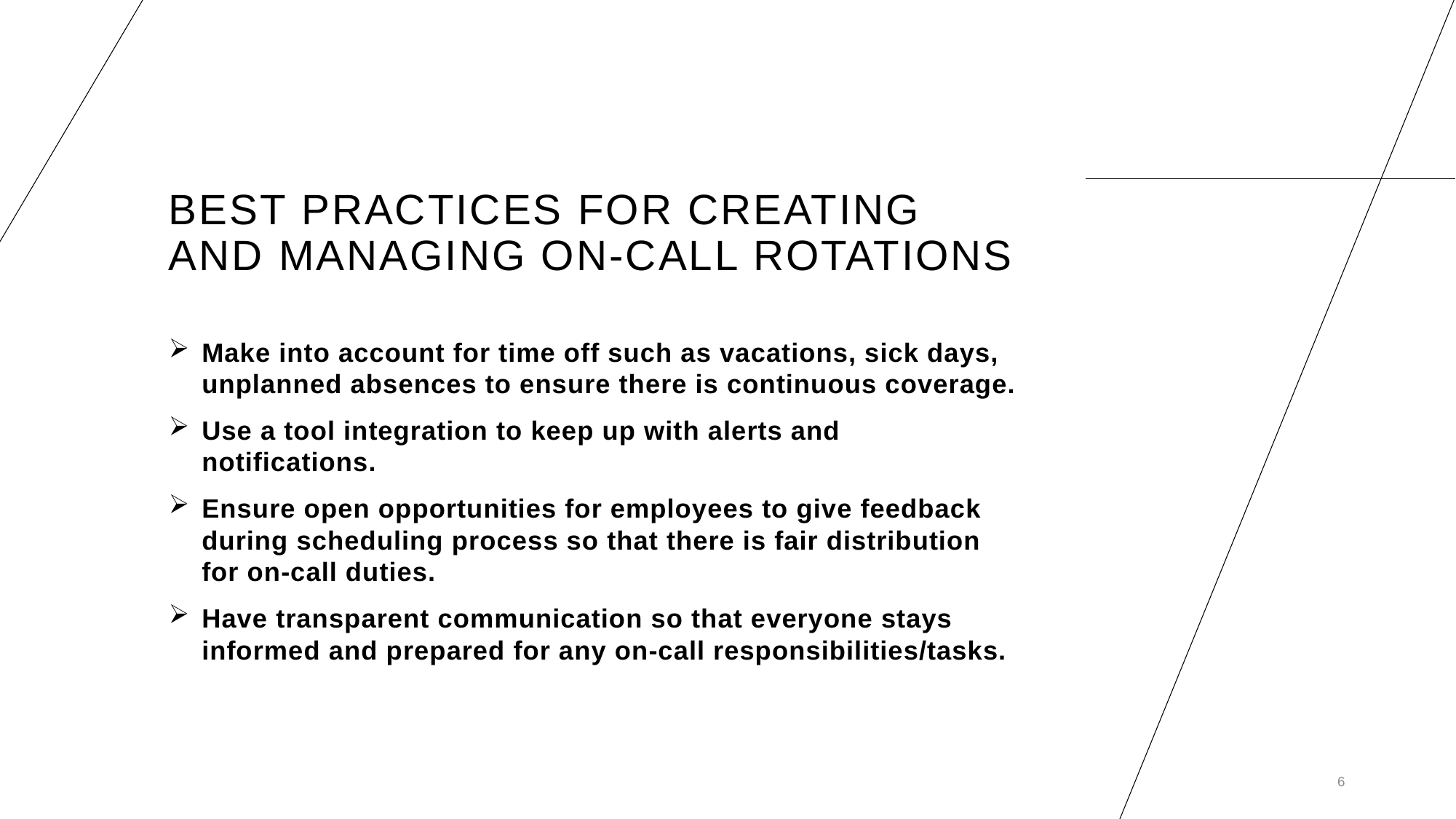

# Best practices for creating and managing on-call rotations
Make into account for time off such as vacations, sick days, unplanned absences to ensure there is continuous coverage.
Use a tool integration to keep up with alerts and notifications.
Ensure open opportunities for employees to give feedback during scheduling process so that there is fair distribution for on-call duties.
Have transparent communication so that everyone stays informed and prepared for any on-call responsibilities/tasks.
6